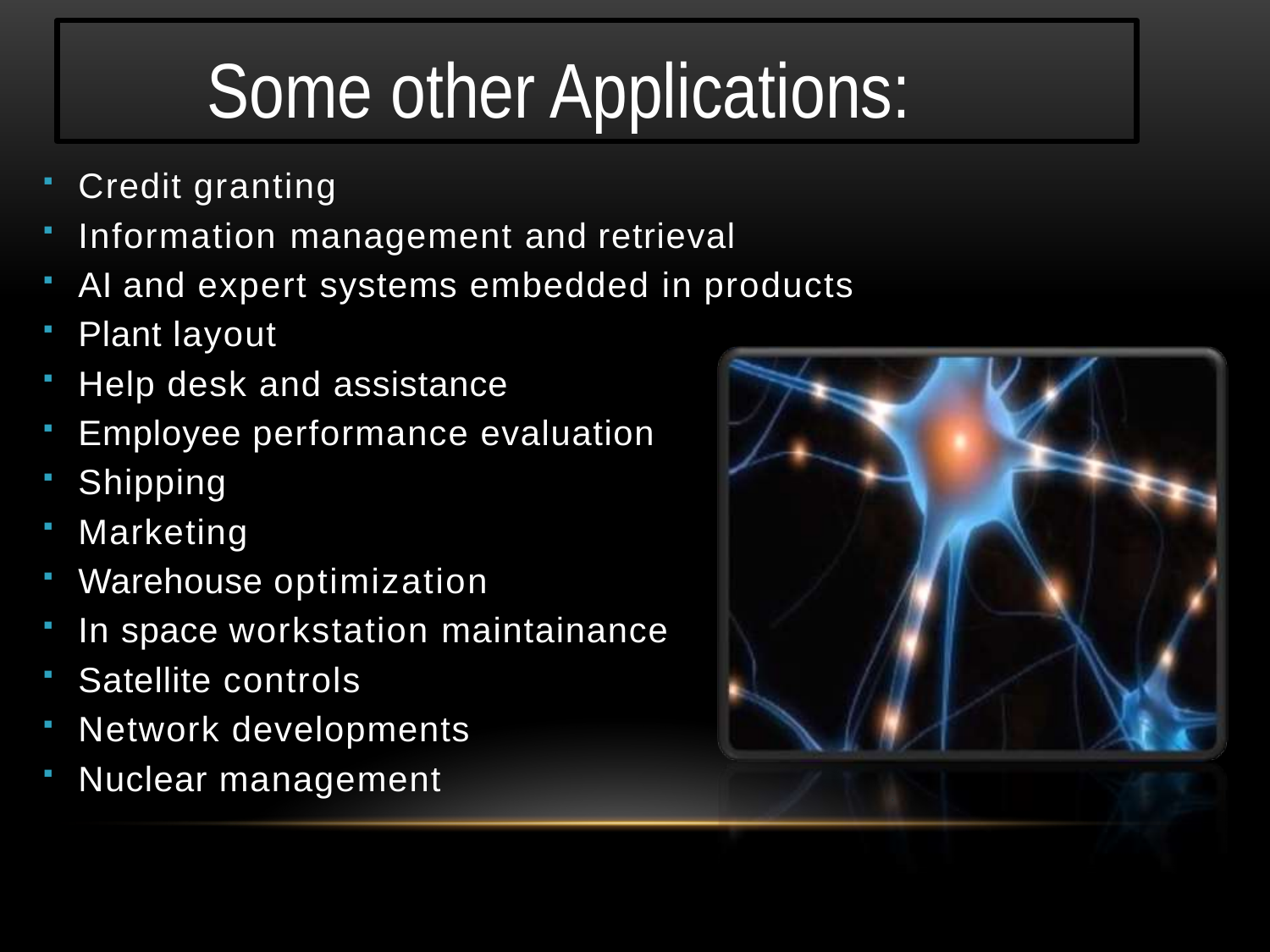

Some other Applications:
Credit granting
Information management and retrieval
AI and expert systems embedded in products
Plant layout
Help desk and assistance
Employee performance evaluation
Shipping
Marketing
Warehouse optimization
In space workstation maintainance
Satellite controls
Network developments
Nuclear management